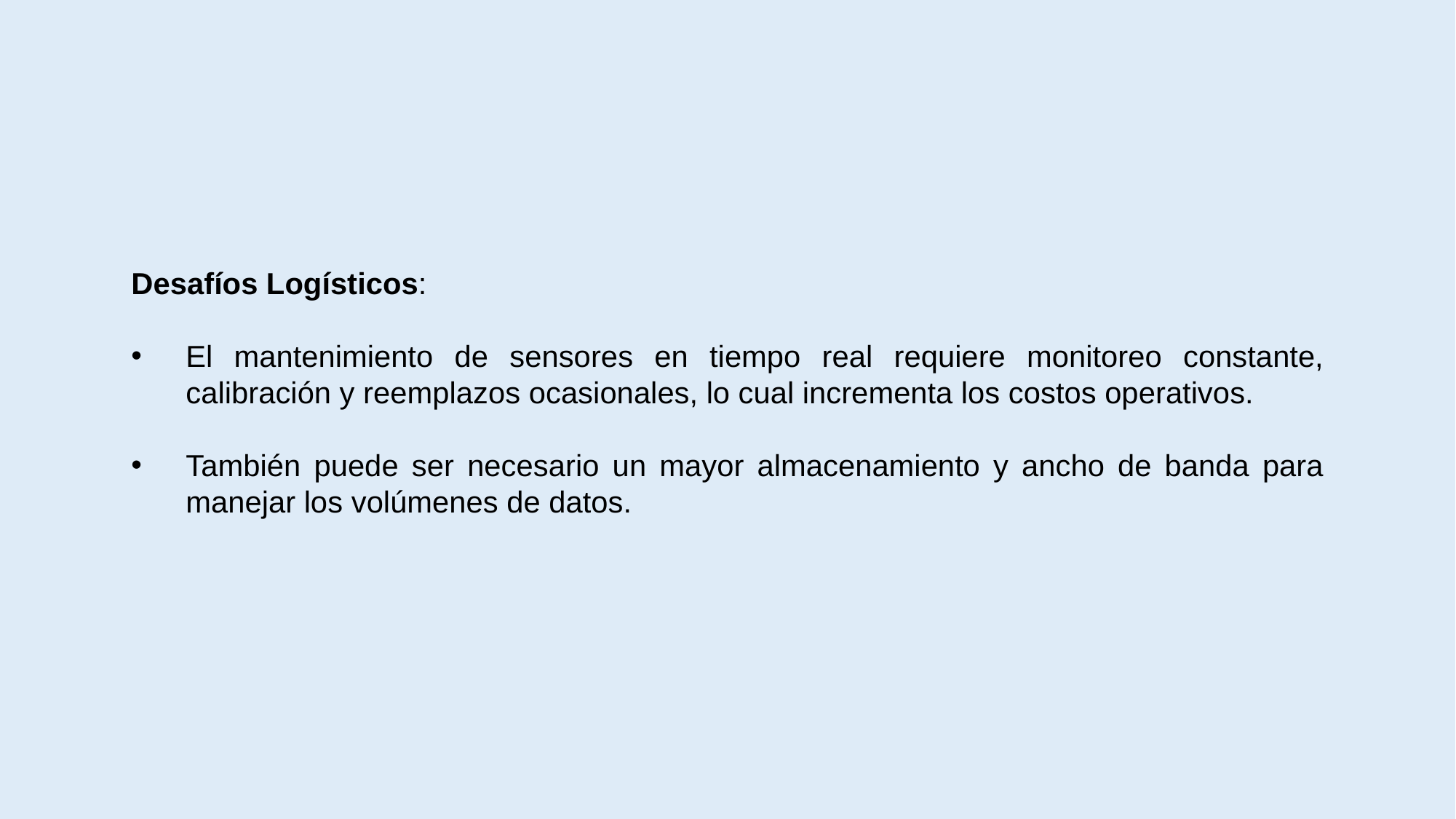

Desafíos Logísticos:

El mantenimiento de sensores en tiempo real requiere monitoreo constante, calibración y reemplazos ocasionales, lo cual incrementa los costos operativos.

También puede ser necesario un mayor almacenamiento y ancho de banda para manejar los volúmenes de datos.